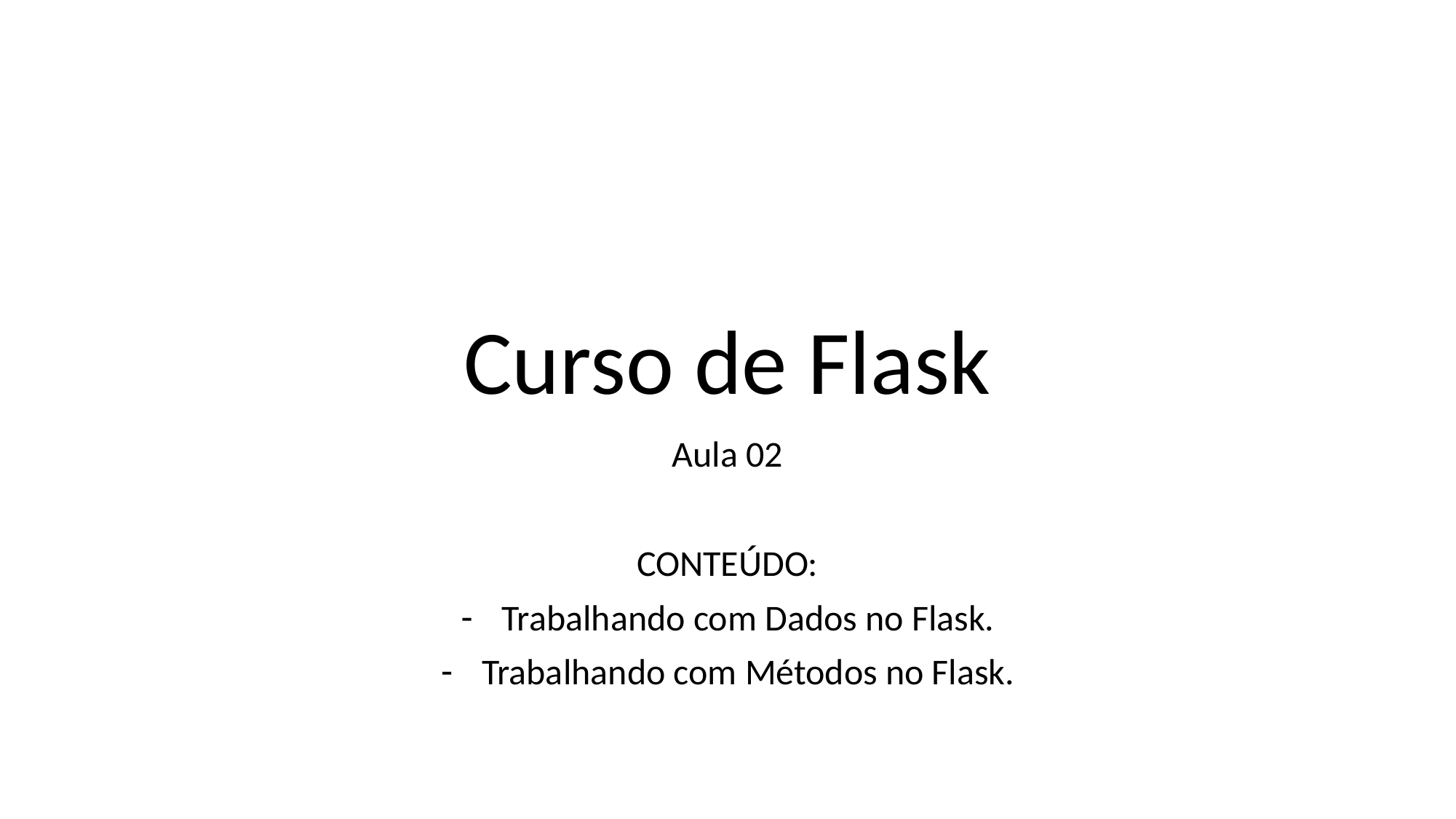

# Curso de Flask
Aula 02

CONTEÚDO:
Trabalhando com Dados no Flask.
Trabalhando com Métodos no Flask.